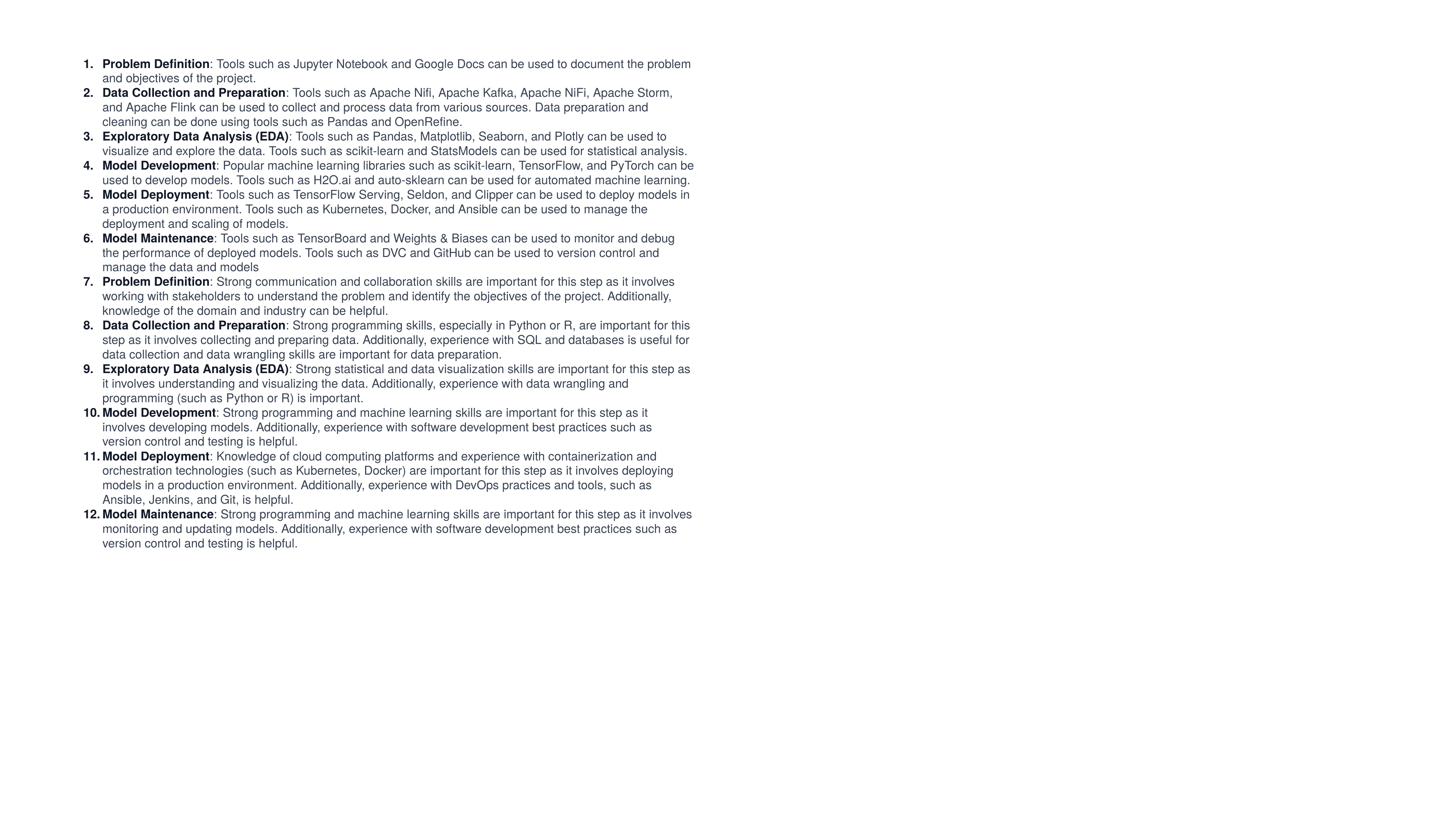

Problem Definition: Tools such as Jupyter Notebook and Google Docs can be used to document the problem and objectives of the project.
Data Collection and Preparation: Tools such as Apache Nifi, Apache Kafka, Apache NiFi, Apache Storm, and Apache Flink can be used to collect and process data from various sources. Data preparation and cleaning can be done using tools such as Pandas and OpenRefine.
Exploratory Data Analysis (EDA): Tools such as Pandas, Matplotlib, Seaborn, and Plotly can be used to visualize and explore the data. Tools such as scikit-learn and StatsModels can be used for statistical analysis.
Model Development: Popular machine learning libraries such as scikit-learn, TensorFlow, and PyTorch can be used to develop models. Tools such as H2O.ai and auto-sklearn can be used for automated machine learning.
Model Deployment: Tools such as TensorFlow Serving, Seldon, and Clipper can be used to deploy models in a production environment. Tools such as Kubernetes, Docker, and Ansible can be used to manage the deployment and scaling of models.
Model Maintenance: Tools such as TensorBoard and Weights & Biases can be used to monitor and debug the performance of deployed models. Tools such as DVC and GitHub can be used to version control and manage the data and models
Problem Definition: Strong communication and collaboration skills are important for this step as it involves working with stakeholders to understand the problem and identify the objectives of the project. Additionally, knowledge of the domain and industry can be helpful.
Data Collection and Preparation: Strong programming skills, especially in Python or R, are important for this step as it involves collecting and preparing data. Additionally, experience with SQL and databases is useful for data collection and data wrangling skills are important for data preparation.
Exploratory Data Analysis (EDA): Strong statistical and data visualization skills are important for this step as it involves understanding and visualizing the data. Additionally, experience with data wrangling and programming (such as Python or R) is important.
Model Development: Strong programming and machine learning skills are important for this step as it involves developing models. Additionally, experience with software development best practices such as version control and testing is helpful.
Model Deployment: Knowledge of cloud computing platforms and experience with containerization and orchestration technologies (such as Kubernetes, Docker) are important for this step as it involves deploying models in a production environment. Additionally, experience with DevOps practices and tools, such as Ansible, Jenkins, and Git, is helpful.
Model Maintenance: Strong programming and machine learning skills are important for this step as it involves monitoring and updating models. Additionally, experience with software development best practices such as version control and testing is helpful.